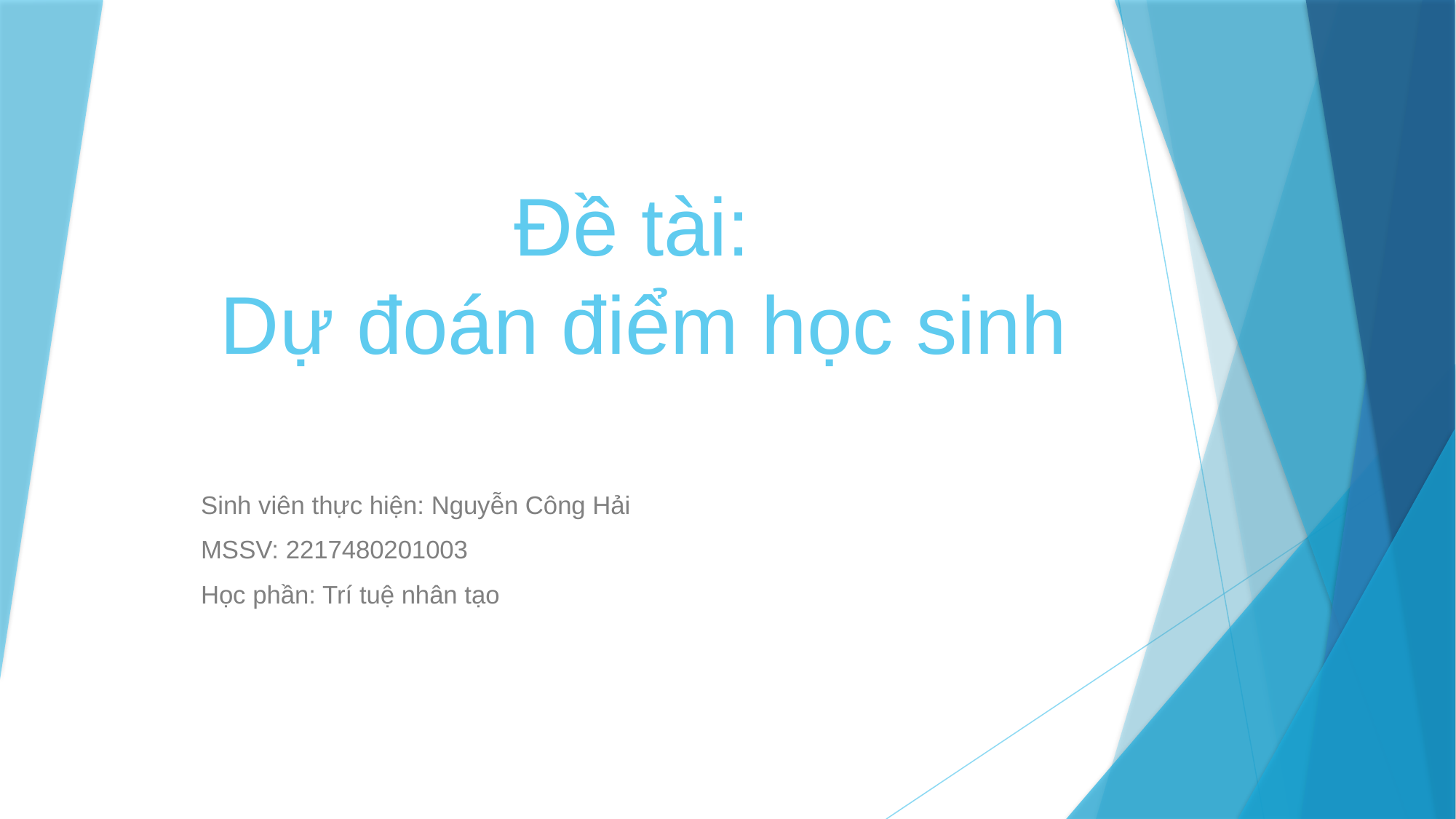

# Đề tài: Dự đoán điểm học sinh
Sinh viên thực hiện: Nguyễn Công Hải
MSSV: 2217480201003
Học phần: Trí tuệ nhân tạo